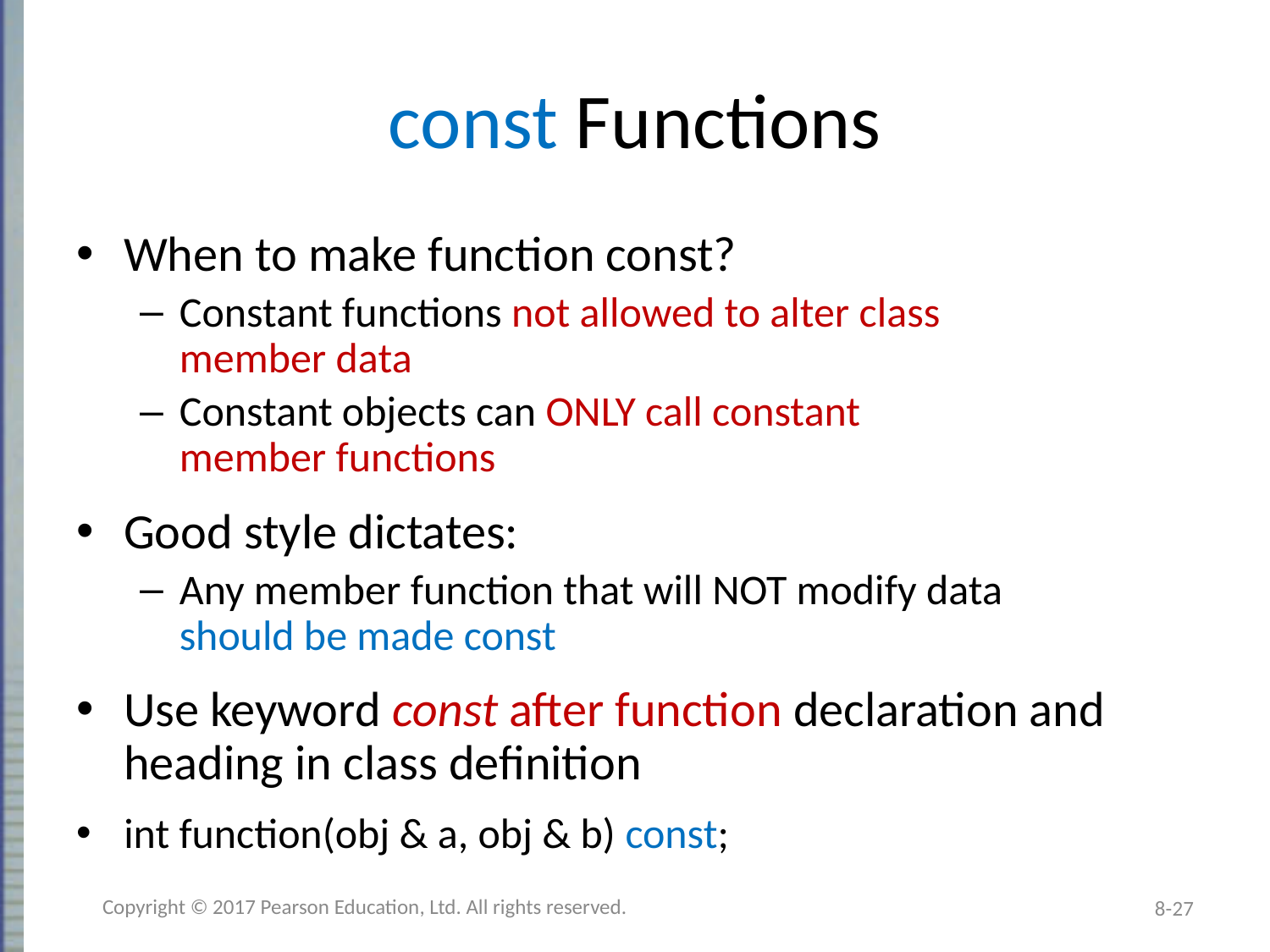

# const Functions
When to make function const?
Constant functions not allowed to alter class
member data
Constant objects can ONLY call constant
member functions
Good style dictates:
Any member function that will NOT modify data
should be made const
Use keyword const after function declaration and heading in class definition
int function(obj & a, obj & b) const;
Copyright © 2017 Pearson Education, Ltd. All rights reserved.
8-27